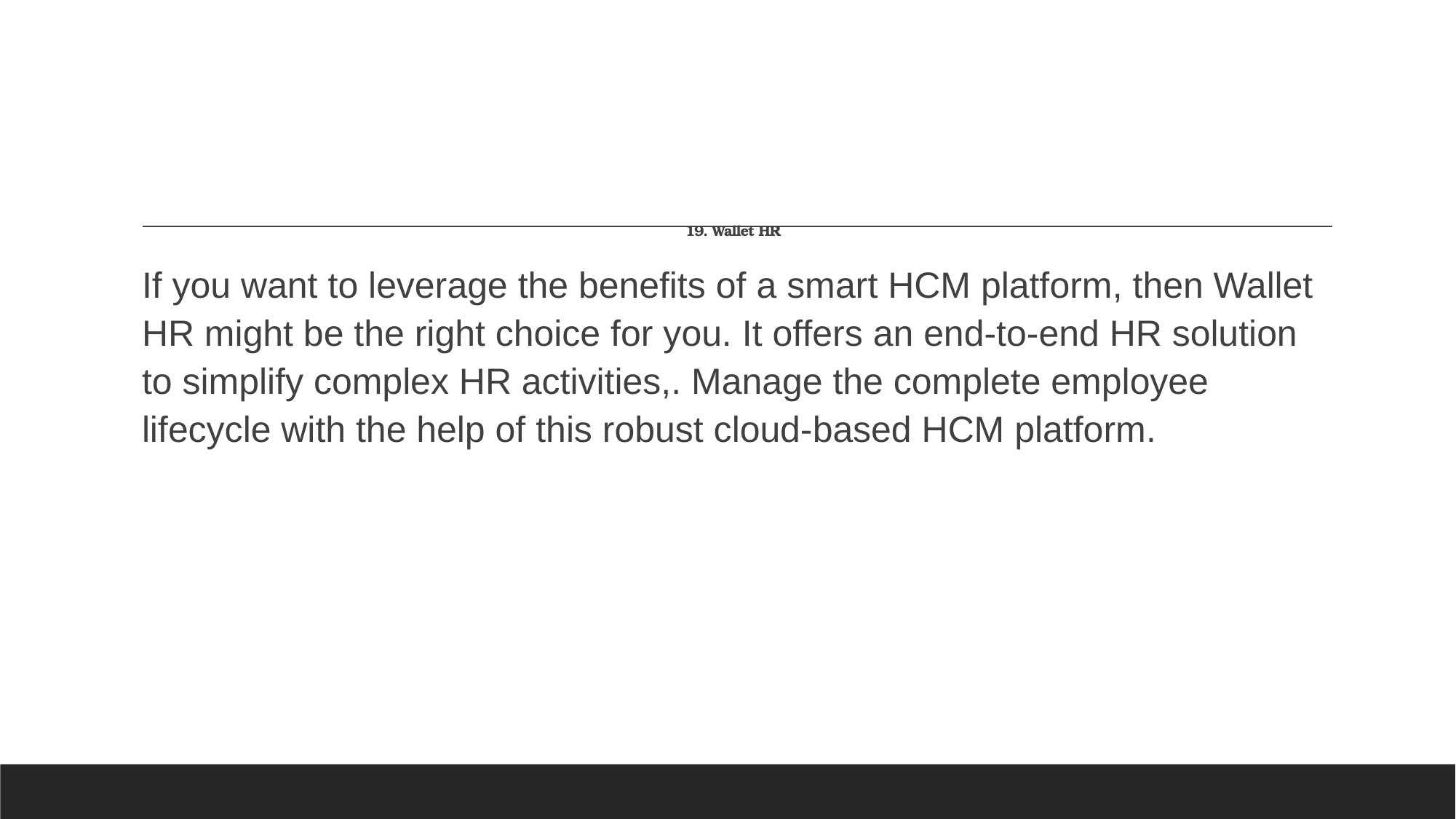

# 19. Wallet HR
If you want to leverage the benefits of a smart HCM platform, then Wallet HR might be the right choice for you. It offers an end-to-end HR solution to simplify complex HR activities,. Manage the complete employee lifecycle with the help of this robust cloud-based HCM platform.